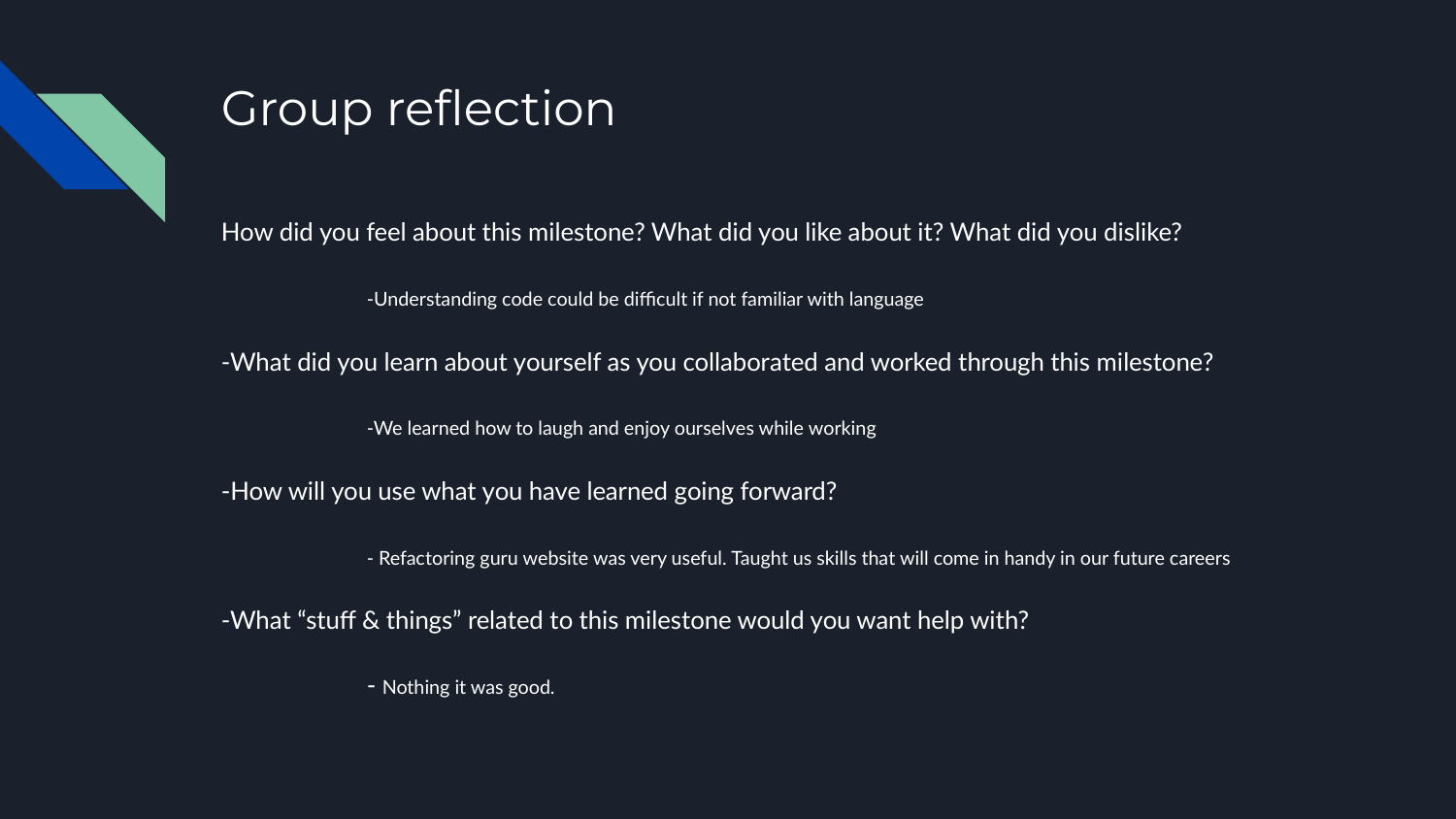

# Group reflection
How did you feel about this milestone? What did you like about it? What did you dislike?
	-Understanding code could be difficult if not familiar with language
-What did you learn about yourself as you collaborated and worked through this milestone?
	-We learned how to laugh and enjoy ourselves while working
-How will you use what you have learned going forward?
	- Refactoring guru website was very useful. Taught us skills that will come in handy in our future careers
-What “stuff & things” related to this milestone would you want help with?
	- Nothing it was good.